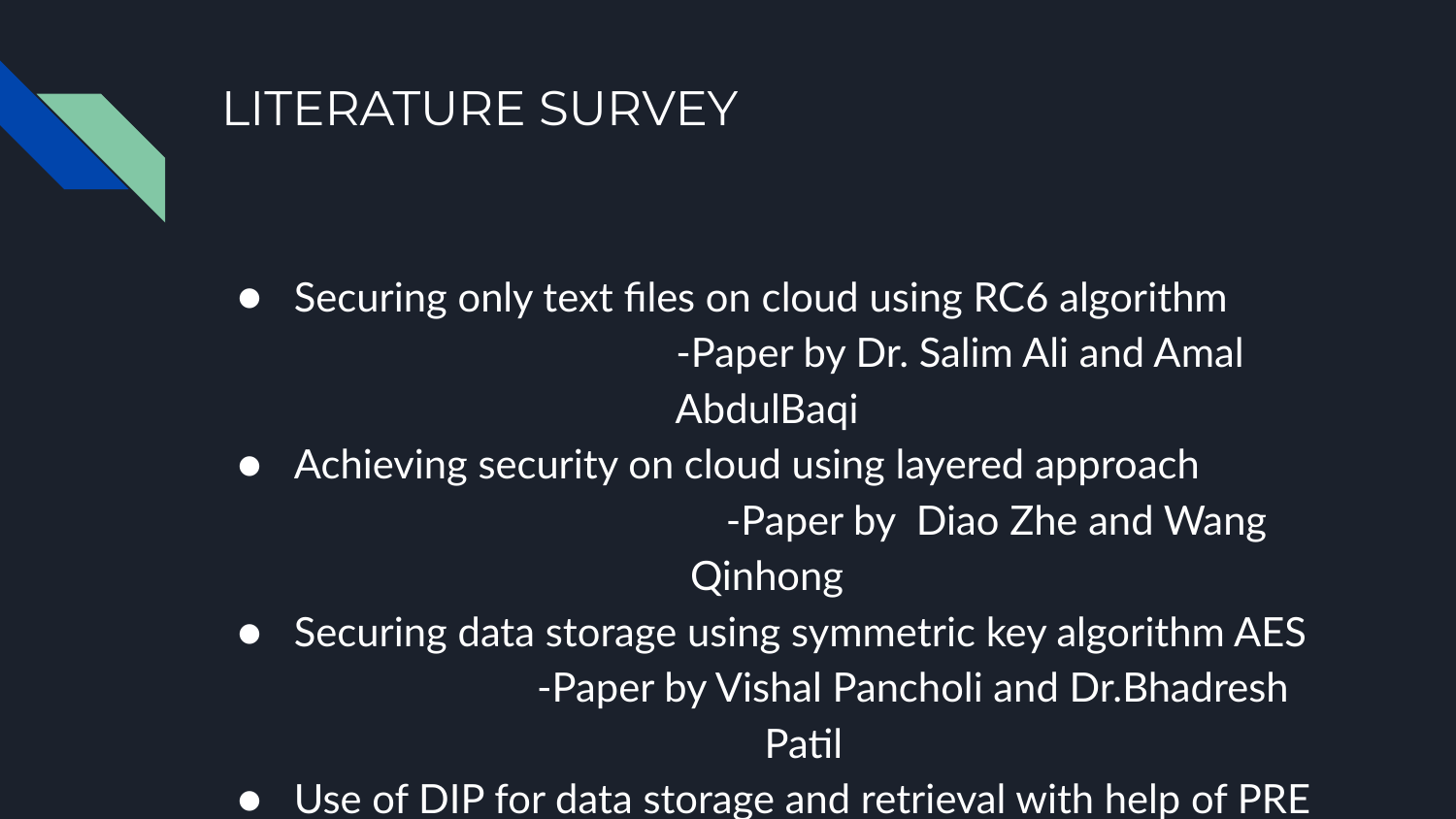

# LITERATURE SURVEY
Securing only text files on cloud using RC6 algorithm
                                     -Paper by Dr. Salim Ali and Amal AbdulBaqi
Achieving security on cloud using layered approach
                                            -Paper by  Diao Zhe and Wang Qinhong
Securing data storage using symmetric key algorithm AES
                     -Paper by Vishal Pancholi and Dr.Bhadresh Patil
Use of DIP for data storage and retrieval with help of PRE
                     -Paper by Bharat Rawal and Sree Vivek